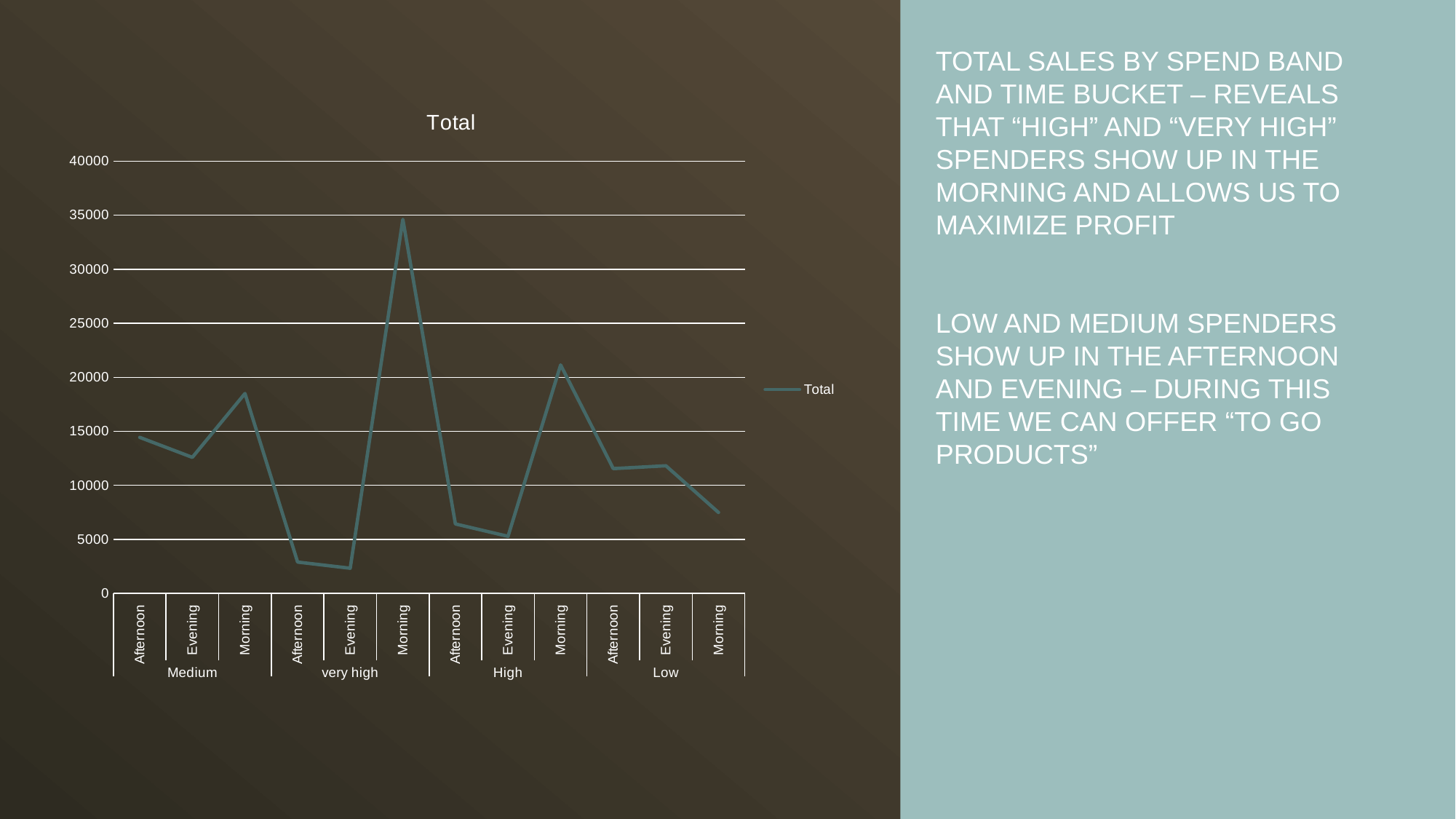

[unsupported chart]

TOTAL SALES BY SPEND BAND AND TIME BUCKET – REVEALS THAT “HIGH” AND “VERY HIGH” SPENDERS SHOW UP IN THE MORNING AND ALLOWS US TO MAXIMIZE PROFIT

LOW AND MEDIUM SPENDERS SHOW UP IN THE AFTERNOON AND EVENING – DURING THIS TIME WE CAN OFFER “TO GO PRODUCTS”
#

### Chart:

| Category | Total |
|---|---|
| Afternoon | 14443.0 |
| Evening | 12593.0 |
| Morning | 18497.0 |
| Afternoon | 2907.0 |
| Evening | 2337.0 |
| Morning | 34615.0 |
| Afternoon | 6434.0 |
| Evening | 5288.0 |
| Morning | 21144.0 |
| Afternoon | 11550.0 |
| Evening | 11813.0 |
| Morning | 7495.0 |